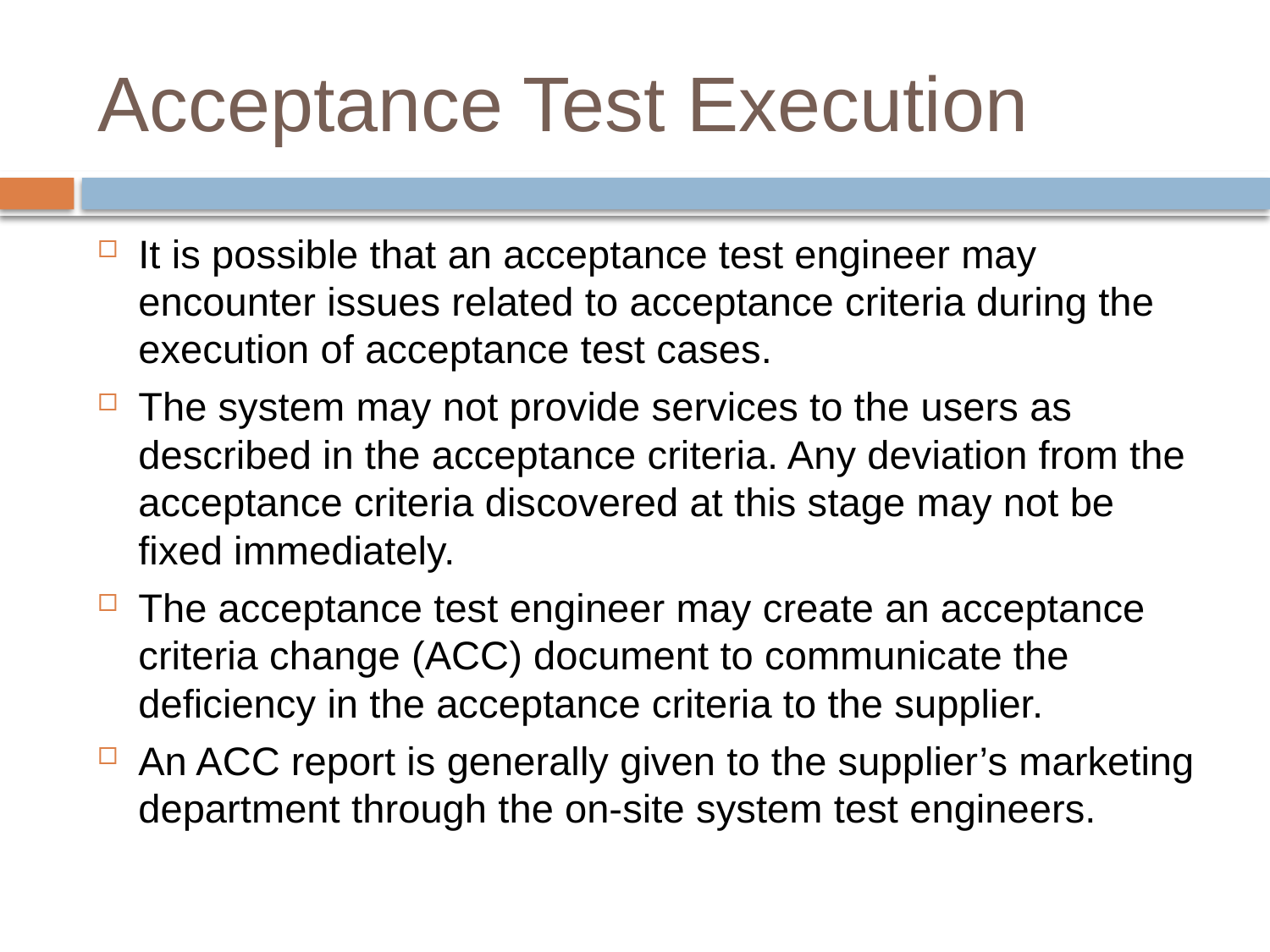

# Acceptance Test Execution
It is possible that an acceptance test engineer may encounter issues related to acceptance criteria during the execution of acceptance test cases.
The system may not provide services to the users as described in the acceptance criteria. Any deviation from the acceptance criteria discovered at this stage may not be fixed immediately.
The acceptance test engineer may create an acceptance criteria change (ACC) document to communicate the deficiency in the acceptance criteria to the supplier.
An ACC report is generally given to the supplier’s marketing department through the on-site system test engineers.